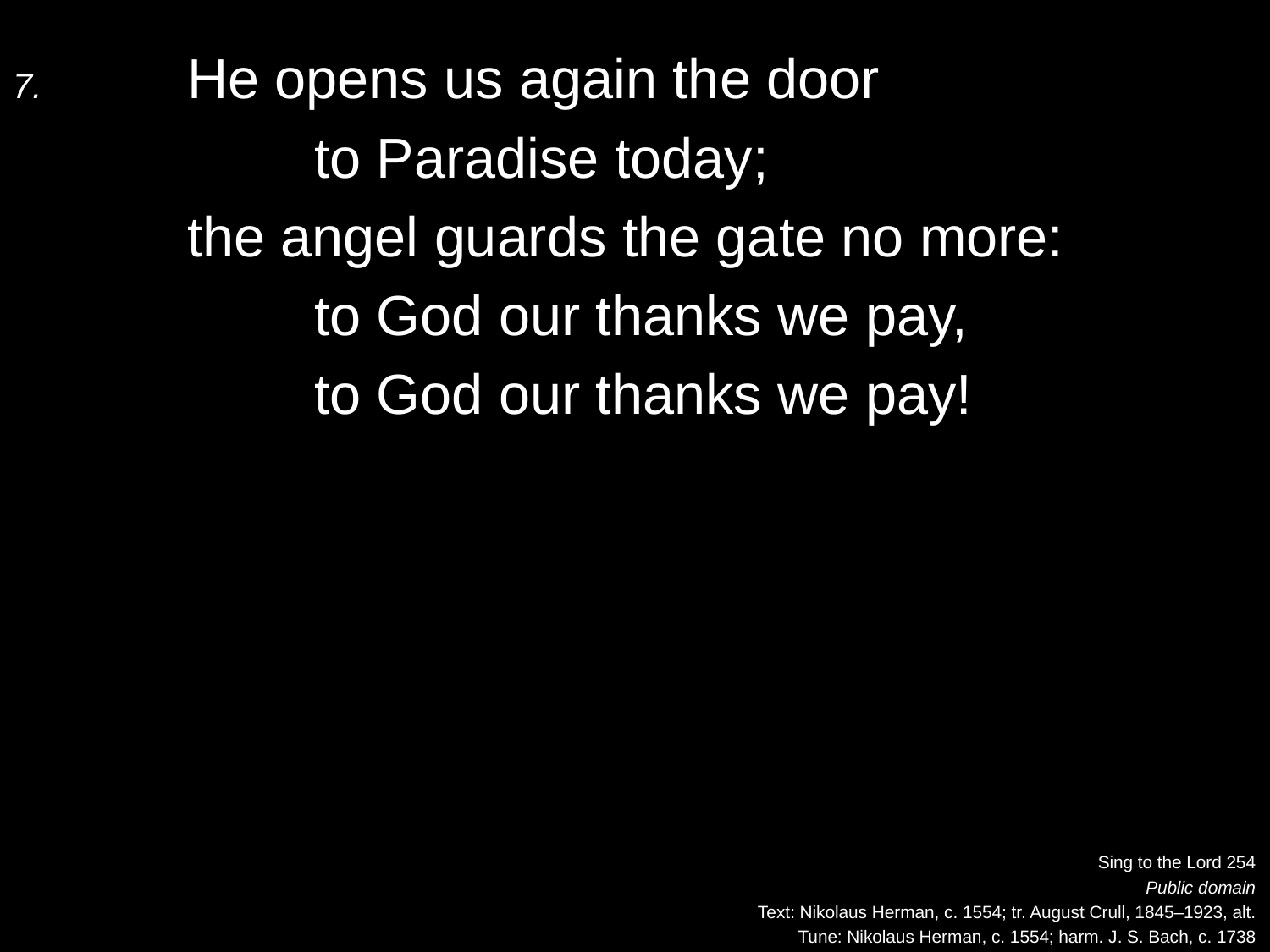

7.	He opens us again the door
		to Paradise today;
	the angel guards the gate no more:
		to God our thanks we pay,
		to God our thanks we pay!
Sing to the Lord 254
Public domain
Text: Nikolaus Herman, c. 1554; tr. August Crull, 1845–1923, alt.
Tune: Nikolaus Herman, c. 1554; harm. J. S. Bach, c. 1738